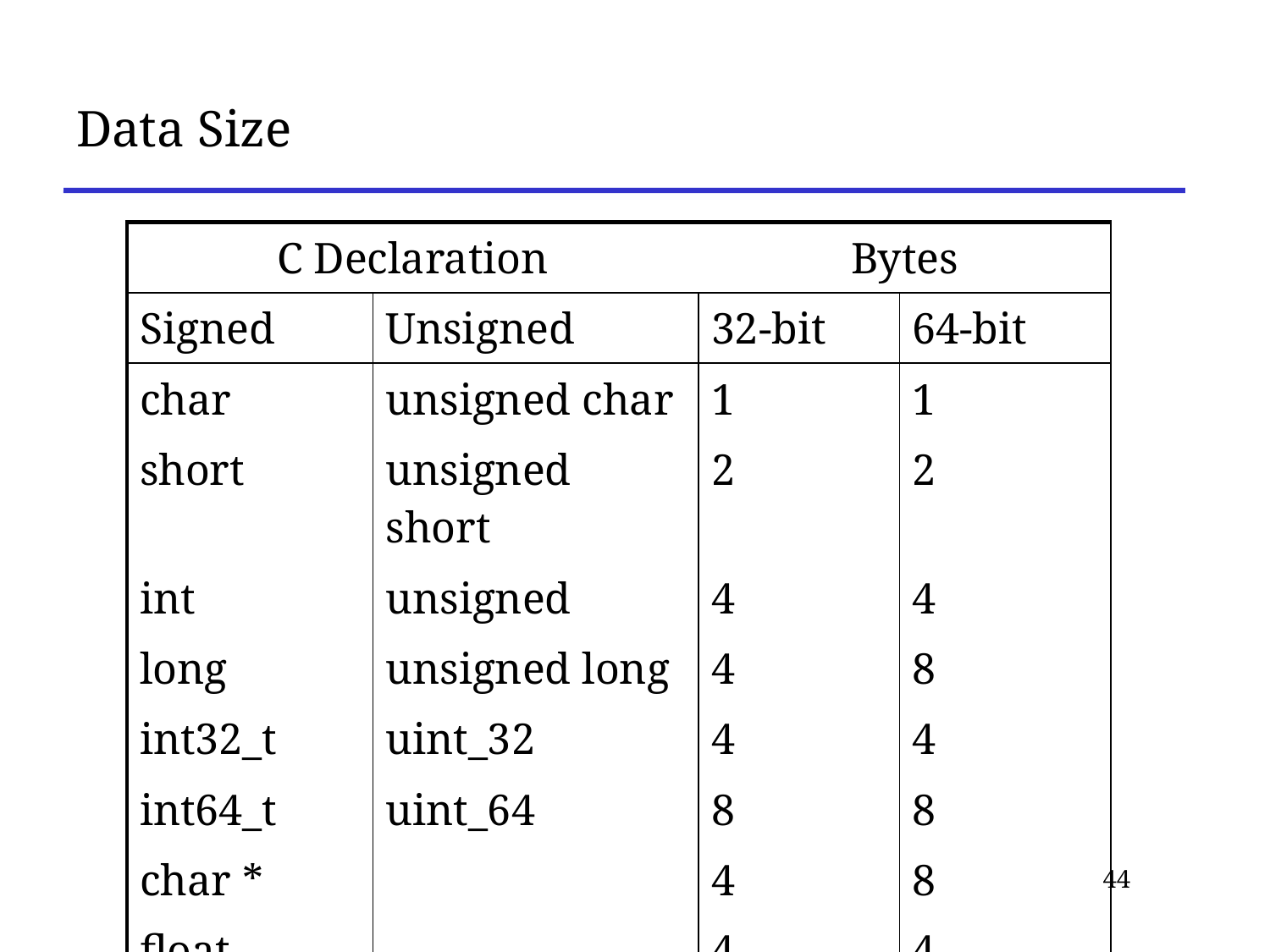

# Data Size
| C Declaration |  | Bytes |  |
| --- | --- | --- | --- |
| Signed | Unsigned | 32-bit | 64-bit |
| char | unsigned char | 1 | 1 |
| short | unsigned short | 2 | 2 |
| int | unsigned | 4 | 4 |
| long | unsigned long | 4 | 8 |
| int32\_t | uint\_32 | 4 | 4 |
| int64\_t | uint\_64 | 8 | 8 |
| char \* |  | 4 | 8 |
| float |  | 4 | 4 |
| double |  | 8 | 8 |
44